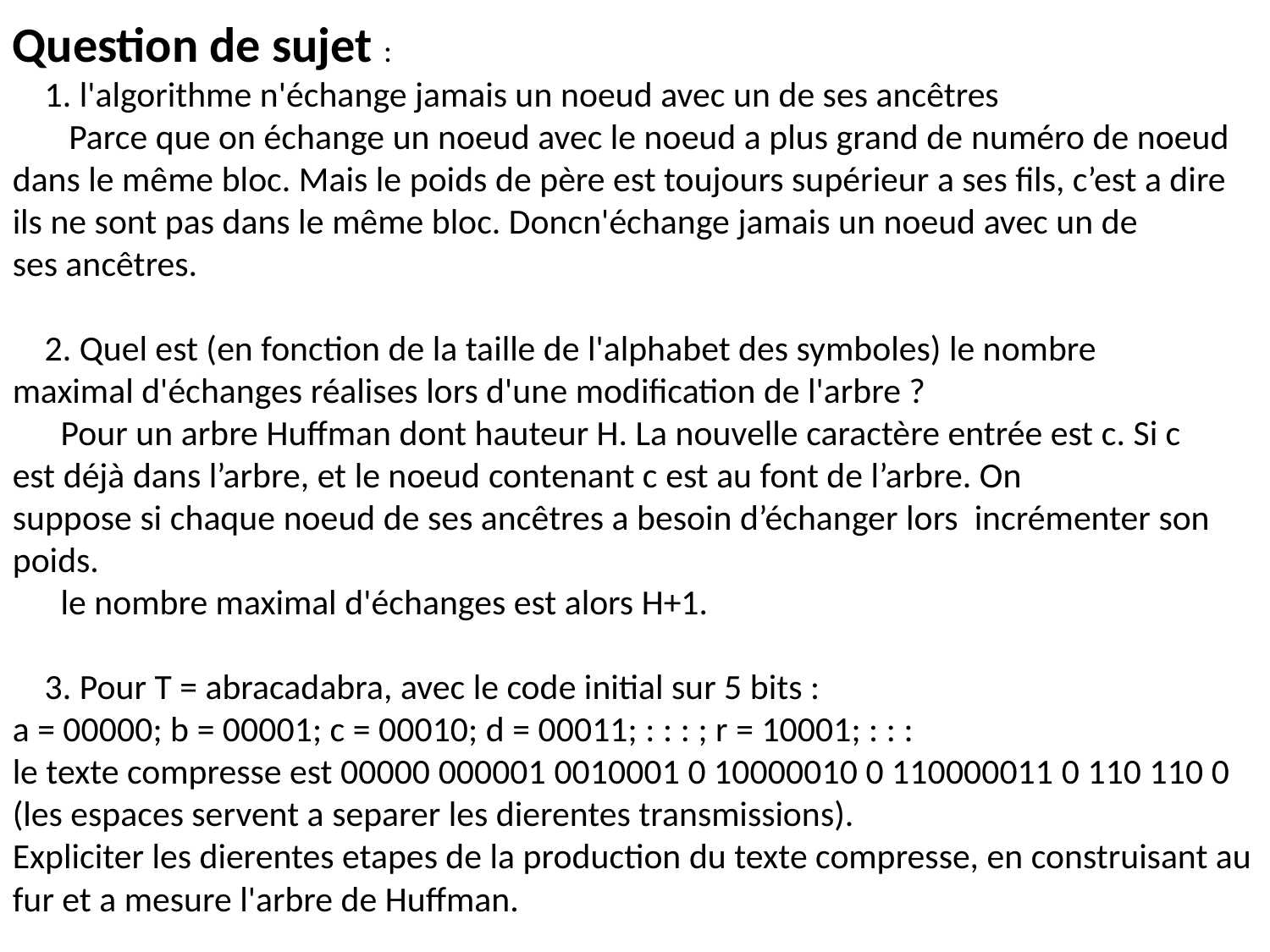

Question de sujet :
    1. l'algorithme n'échange jamais un noeud avec un de ses ancêtres
       Parce que on échange un noeud avec le noeud a plus grand de numéro de noeud dans le même bloc. Mais le poids de père est toujours supérieur a ses fils, c’est a dire ils ne sont pas dans le même bloc. Doncn'échange jamais un noeud avec un de ses ancêtres.

    2. Quel est (en fonction de la taille de l'alphabet des symboles) le nombre maximal d'échanges réalises lors d'une modification de l'arbre ?
      Pour un arbre Huffman dont hauteur H. La nouvelle caractère entrée est c. Si c  est déjà dans l’arbre, et le noeud contenant c est au font de l’arbre. On suppose si chaque noeud de ses ancêtres a besoin d’échanger lors  incrémenter son poids.
      le nombre maximal d'échanges est alors H+1.

    3. Pour T = abracadabra, avec le code initial sur 5 bits :
a = 00000; b = 00001; c = 00010; d = 00011; : : : ; r = 10001; : : :
le texte compresse est 00000 000001 0010001 0 10000010 0 110000011 0 110 110 0 (les espaces servent a separer les dierentes transmissions).
Expliciter les dierentes etapes de la production du texte compresse, en construisant au fur et a mesure l'arbre de Huffman.